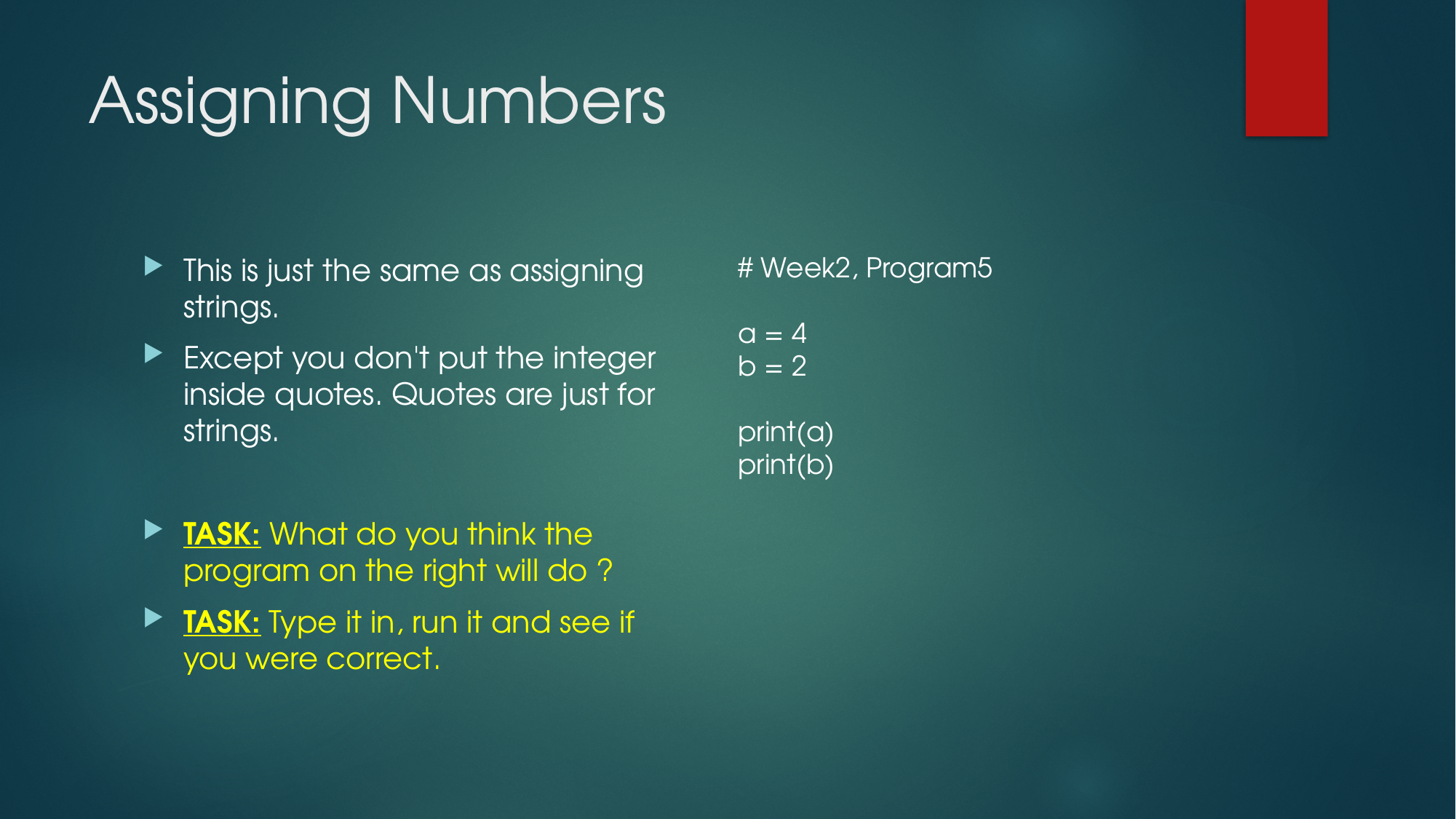

# Assigning Numbers
This is just the same as assigning strings.
Except you don't put the integer inside quotes. Quotes are just for strings.

TASK: What do you think the program on the right will do ?
TASK: Type it in, run it and see if you were correct.

# Week2, Program5

a = 4
b = 2

print(a)
print(b)